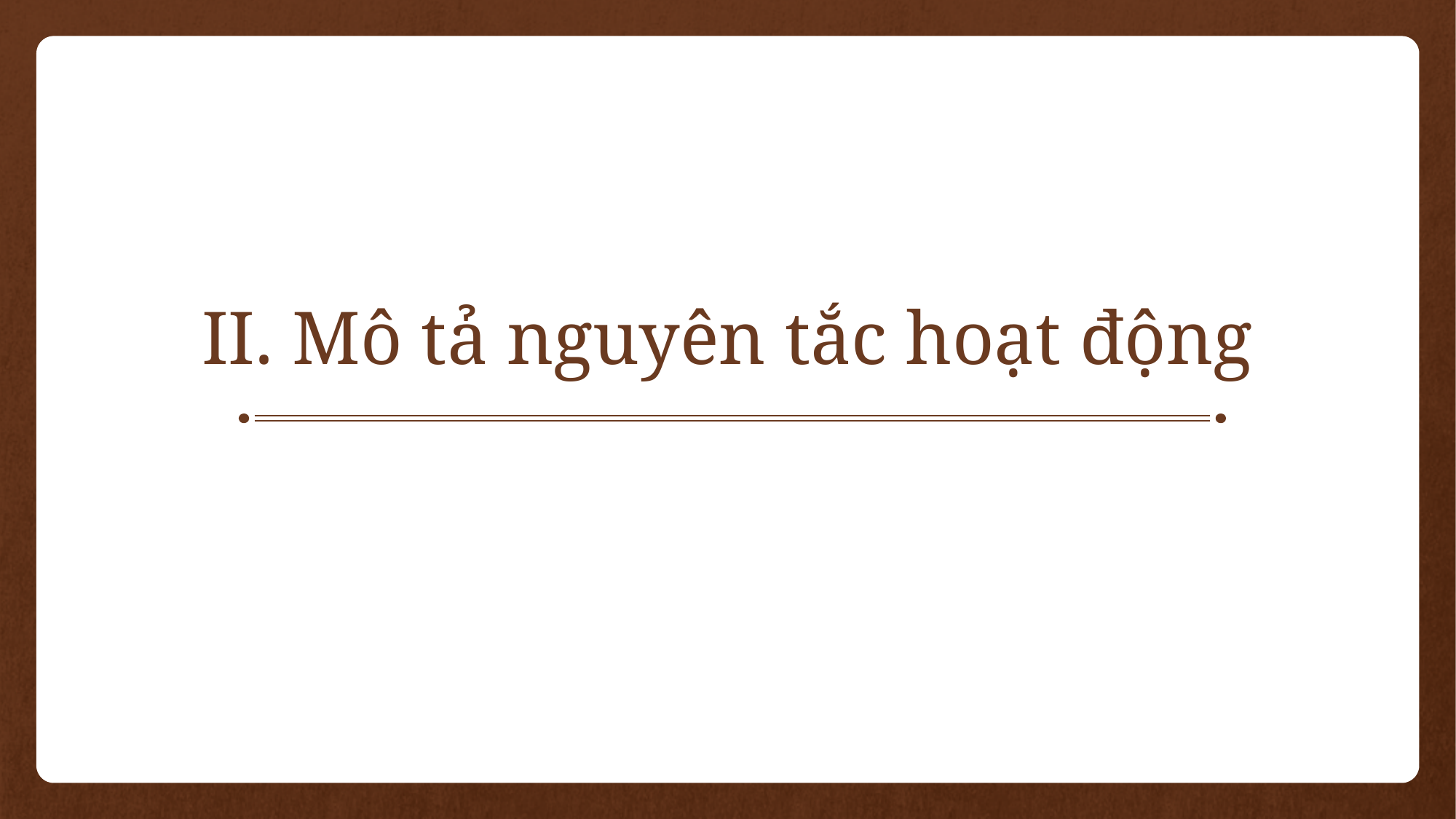

# II. Mô tả nguyên tắc hoạt động